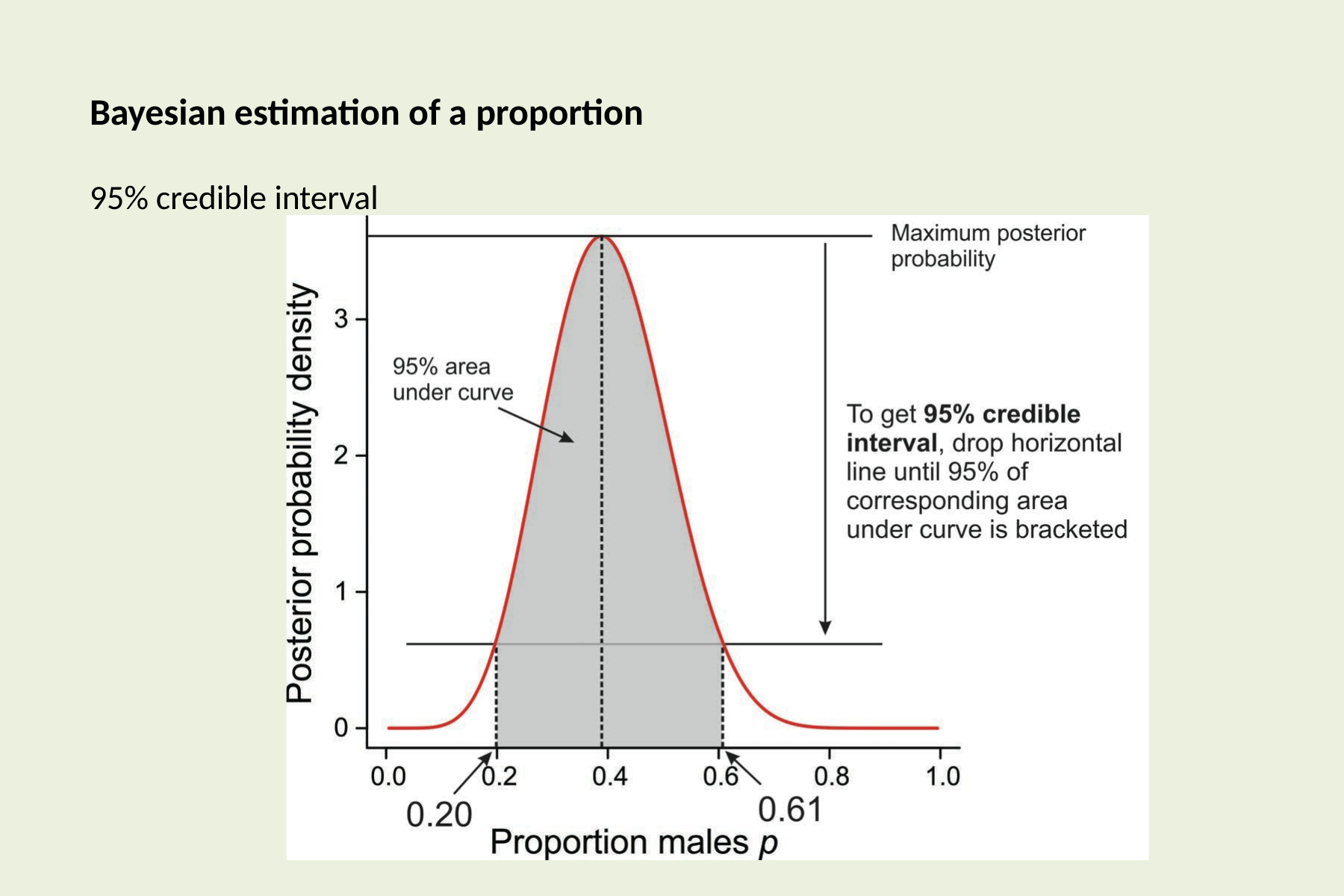

Bayesian estimation of a proportion
95% credible interval